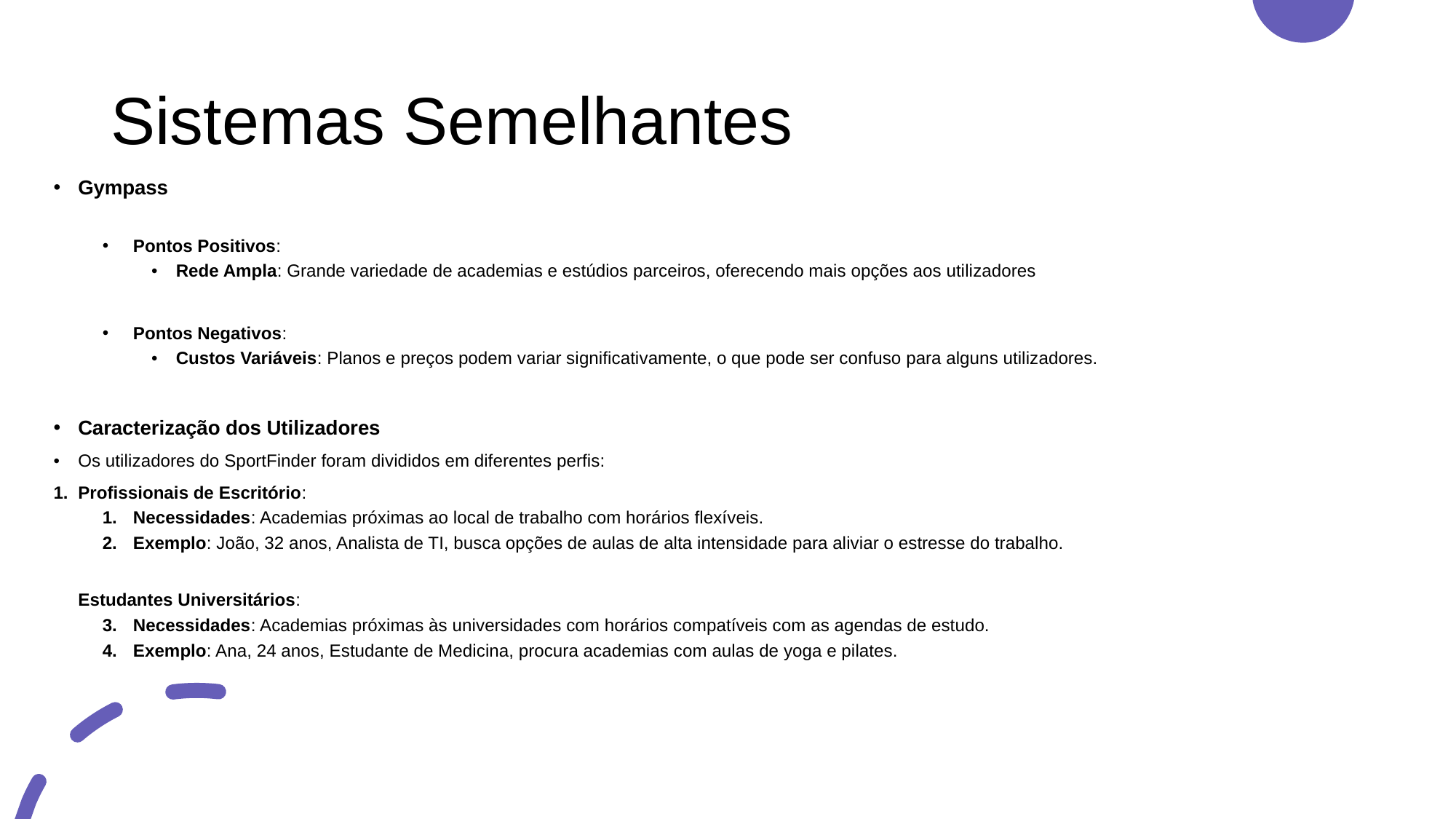

# Sistemas Semelhantes
Gympass

Pontos Positivos:
Rede Ampla: Grande variedade de academias e estúdios parceiros, oferecendo mais opções aos utilizadores

Pontos Negativos:
Custos Variáveis: Planos e preços podem variar significativamente, o que pode ser confuso para alguns utilizadores.

Caracterização dos Utilizadores
Os utilizadores do SportFinder foram divididos em diferentes perfis:
Profissionais de Escritório:
Necessidades: Academias próximas ao local de trabalho com horários flexíveis.
Exemplo: João, 32 anos, Analista de TI, busca opções de aulas de alta intensidade para aliviar o estresse do trabalho.

     Estudantes Universitários:
Necessidades: Academias próximas às universidades com horários compatíveis com as agendas de estudo.
Exemplo: Ana, 24 anos, Estudante de Medicina, procura academias com aulas de yoga e pilates.